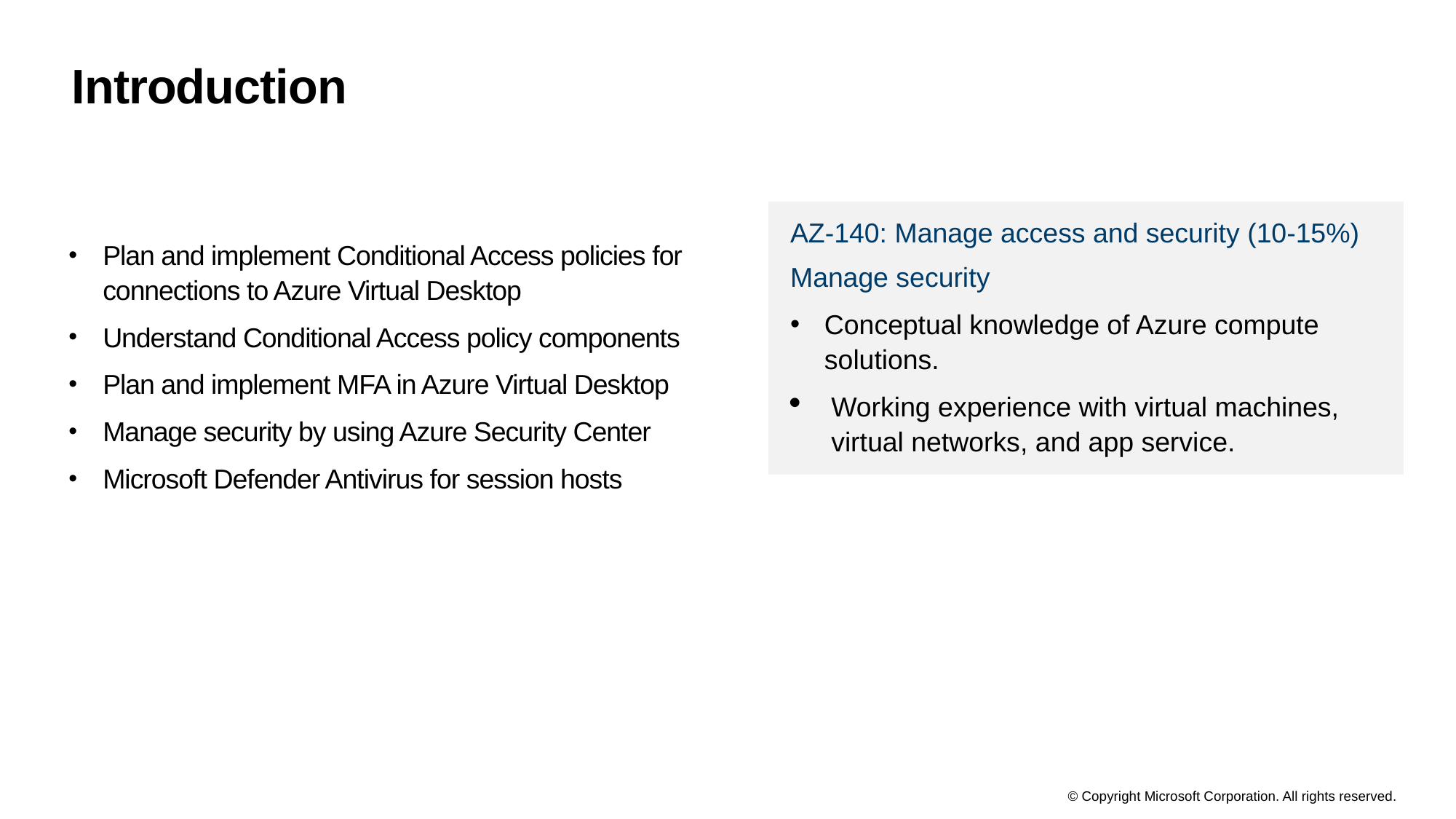

# Introduction
AZ-140: Manage access and security (10-15%)
Manage security
Conceptual knowledge of Azure compute solutions.
Working experience with virtual machines, virtual networks, and app service.
Plan and implement Conditional Access policies for connections to Azure Virtual Desktop
Understand Conditional Access policy components
Plan and implement MFA in Azure Virtual Desktop
Manage security by using Azure Security Center
Microsoft Defender Antivirus for session hosts